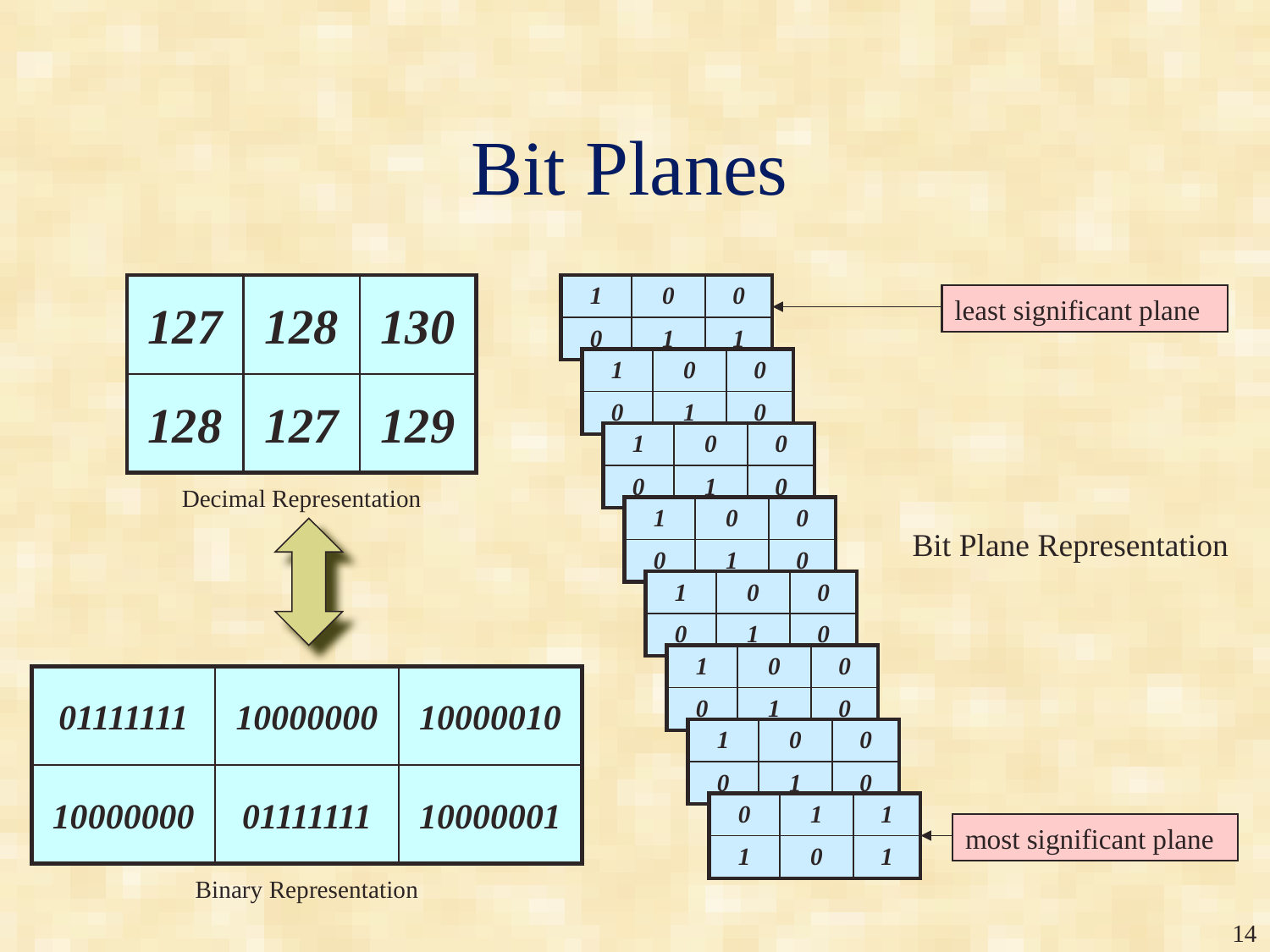

# Bit Planes
127
128
130
128
127
129
Decimal Representation
| 1 | 0 | 0 |
| --- | --- | --- |
| 0 | 1 | 1 |
least significant plane
| 1 | 0 | 0 |
| --- | --- | --- |
| 0 | 1 | 0 |
| 1 | 0 | 0 |
| --- | --- | --- |
| 0 | 1 | 0 |
| 1 | 0 | 0 |
| --- | --- | --- |
| 0 | 1 | 0 |

Bit Plane Representation
| 1 | 0 | 0 |
| --- | --- | --- |
| 0 | 1 | 0 |
| 1 | 0 | 0 |
| --- | --- | --- |
| 0 | 1 | 0 |
01111111
10000000
10000010
10000000
01111111
10000001
Binary Representation
| 1 | 0 | 0 |
| --- | --- | --- |
| 0 | 1 | 0 |
| 0 | 1 | 1 |
| --- | --- | --- |
| 1 | 0 | 1 |
most significant plane
14